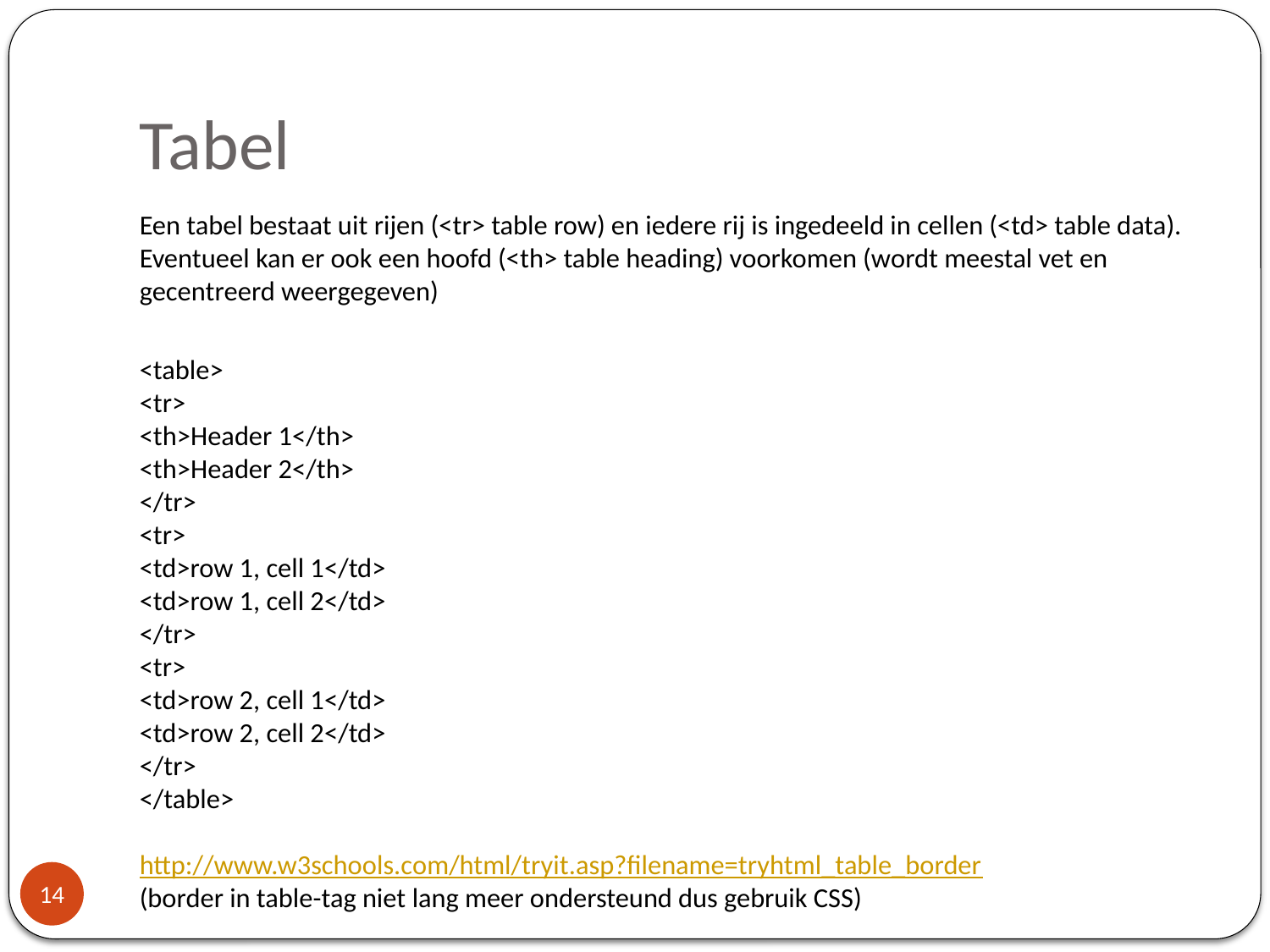

# Tabel
Een tabel bestaat uit rijen (<tr> table row) en iedere rij is ingedeeld in cellen (<td> table data). Eventueel kan er ook een hoofd (<th> table heading) voorkomen (wordt meestal vet en gecentreerd weergegeven)

<table>
<tr>
<th>Header 1</th>
<th>Header 2</th>
</tr>
<tr>
<td>row 1, cell 1</td>
<td>row 1, cell 2</td>
</tr>
<tr>
<td>row 2, cell 1</td>
<td>row 2, cell 2</td>
</tr>
</table>
http://www.w3schools.com/html/tryit.asp?filename=tryhtml_table_border
(border in table-tag niet lang meer ondersteund dus gebruik CSS)
14